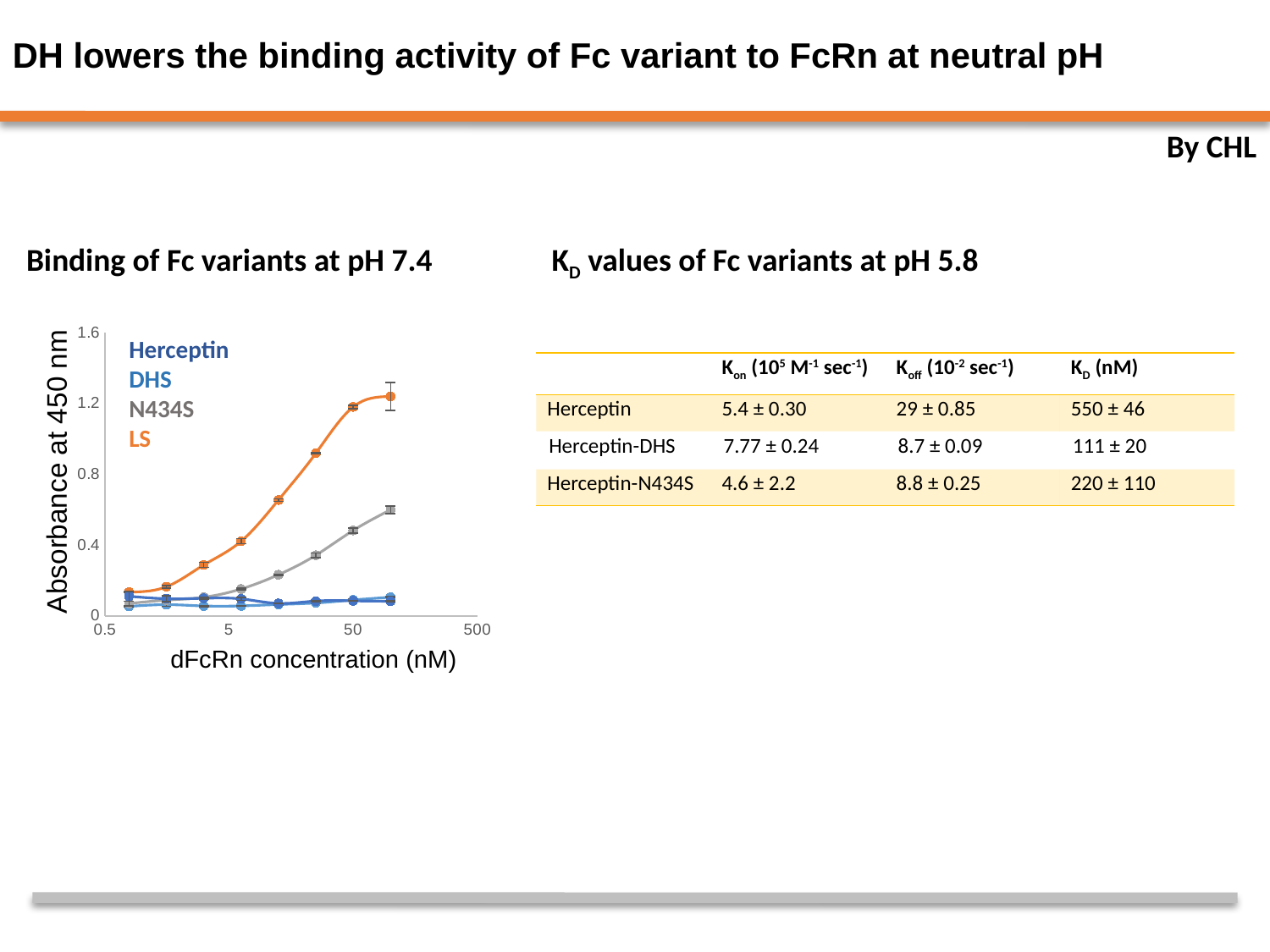

DH lowers the binding activity of Fc variant to FcRn at neutral pH
By CHL
Binding of Fc variants at pH 7.4
KD values of Fc variants at pH 5.8

### Chart

| Category | Herceptin | HerceptinLS | Herceptin EDHY | Herceptin-EDHS |
|---|---|---|---|---|
Herceptin
DHS
N434S
LS
|  | Kon (105 M-1 sec-1) | Koff (10-2 sec-1) | KD (nM) |
| --- | --- | --- | --- |
| Herceptin | 5.4 ± 0.30 | 29 ± 0.85 | 550 ± 46 |
| Herceptin-DHS | 7.77 ± 0.24 | 8.7 ± 0.09 | 111 ± 20 |
| Herceptin-N434S | 4.6 ± 2.2 | 8.8 ± 0.25 | 220 ± 110 |
Absorbance at 450 nm
dFcRn concentration (nM)